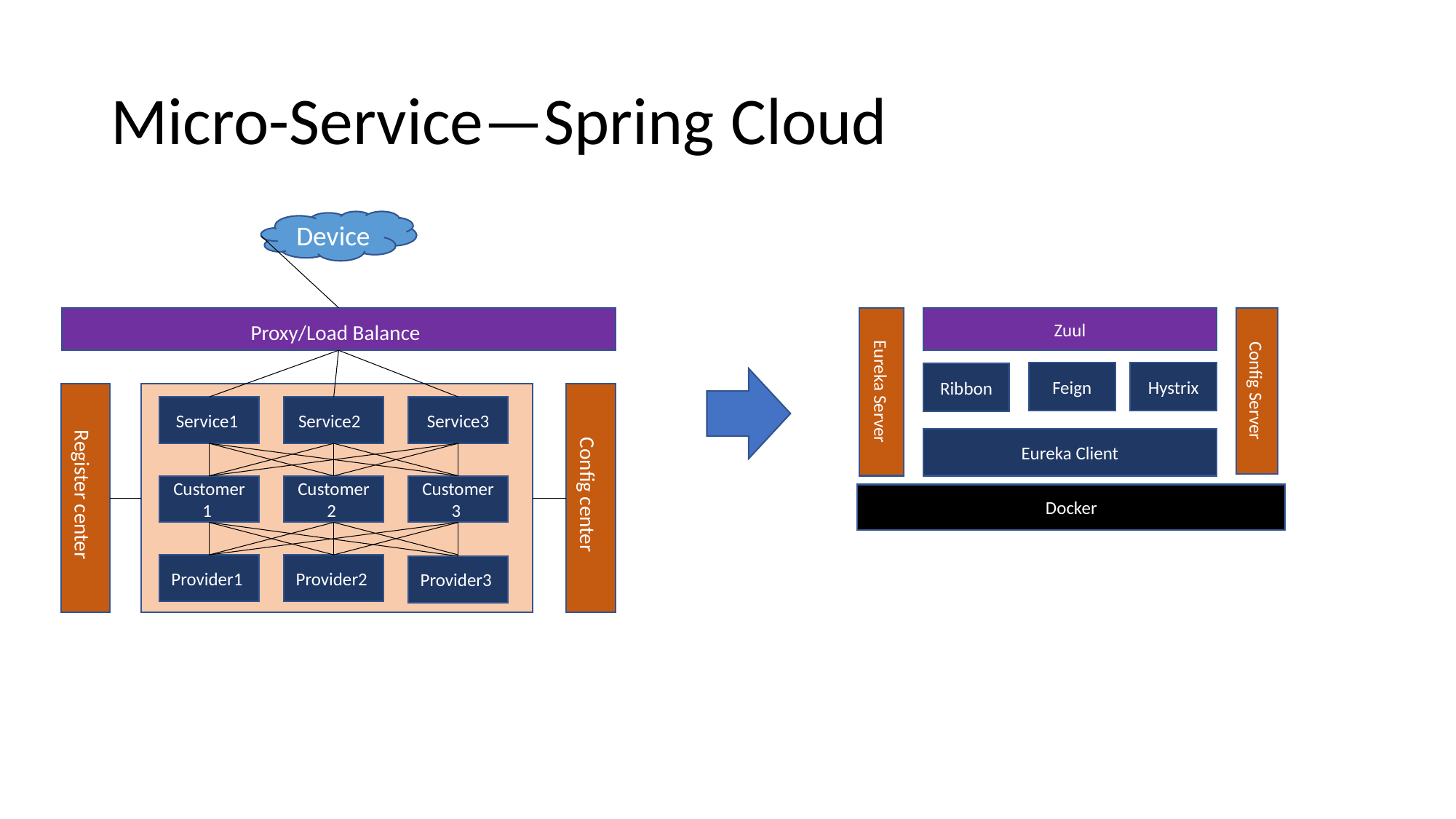

# Micro-Service—Spring Cloud
Device
Proxy/Load Balance
Eureka Server
Zuul
Config Server
Feign
Hystrix
Ribbon

Register center

Config center
Service1
Service2
Service3
Customer1
Customer2
Customer3
Provider1
Provider2
Provider3
Eureka Client
Docker